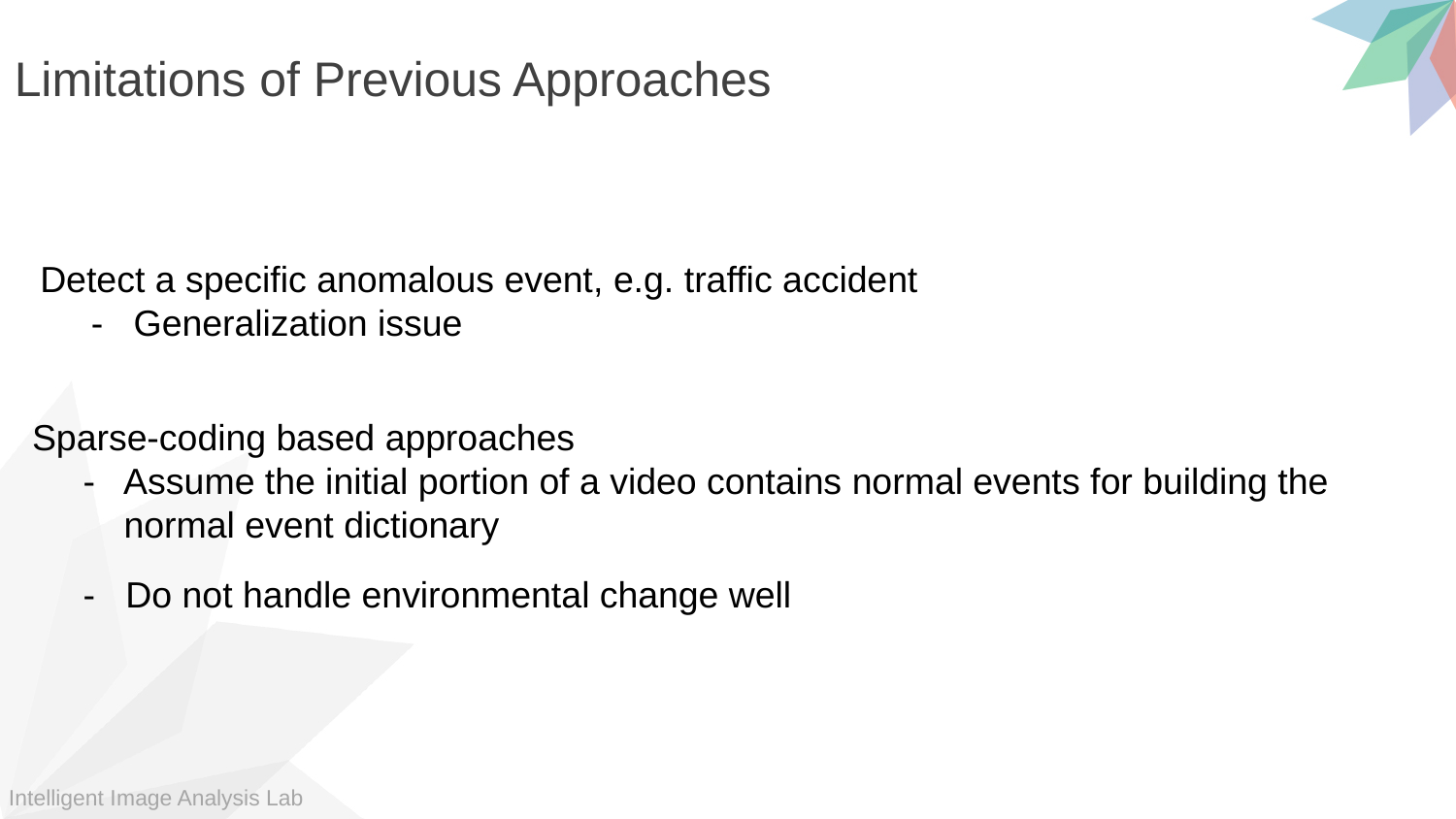

Limitations of Previous Approaches
Detect a specific anomalous event, e.g. traffic accident
     -   Generalization issue
Sparse-coding based approaches
     -   Assume the initial portion of a video contains normal events for building the
         normal event dictionary

     -   Do not handle environmental change well